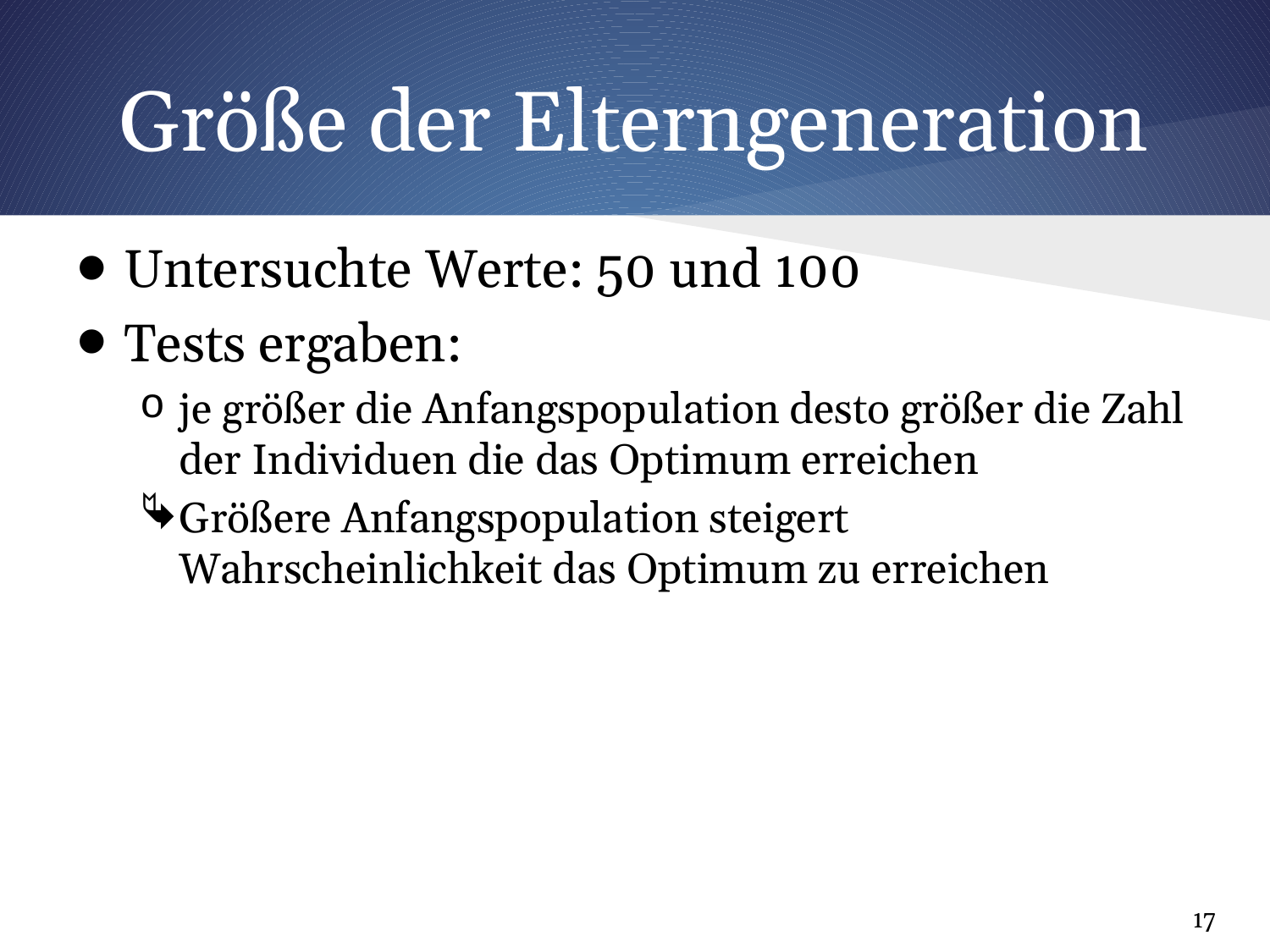

# Größe der Elterngeneration
Untersuchte Werte: 50 und 100
Tests ergaben:
je größer die Anfangspopulation desto größer die Zahl der Individuen die das Optimum erreichen
Größere Anfangspopulation steigert Wahrscheinlichkeit das Optimum zu erreichen